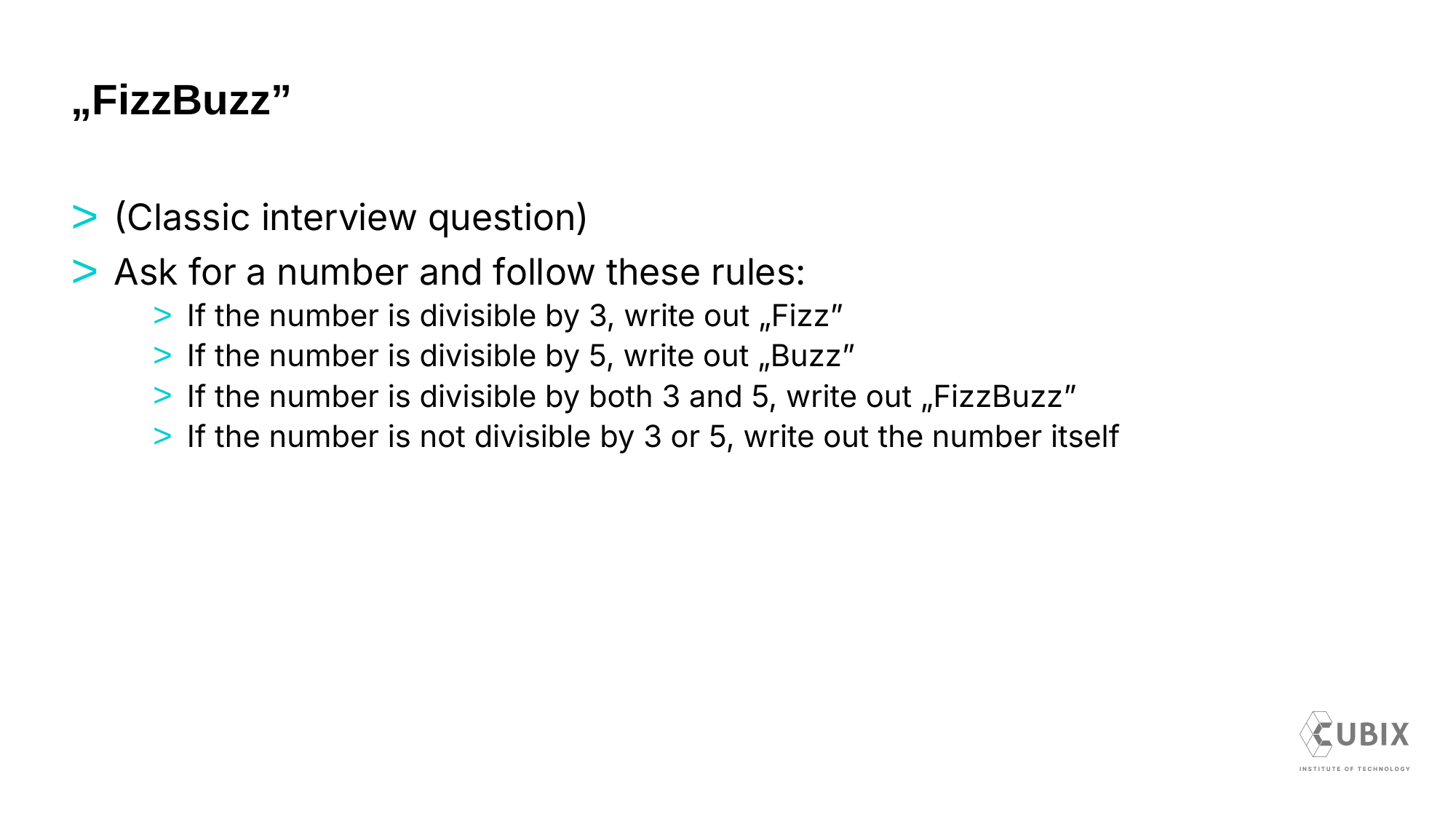

# „FizzBuzz”
(Classic interview question)
Ask for a number and follow these rules:
If the number is divisible by 3, write out „Fizz”
If the number is divisible by 5, write out „Buzz”
If the number is divisible by both 3 and 5, write out „FizzBuzz”
If the number is not divisible by 3 or 5, write out the number itself